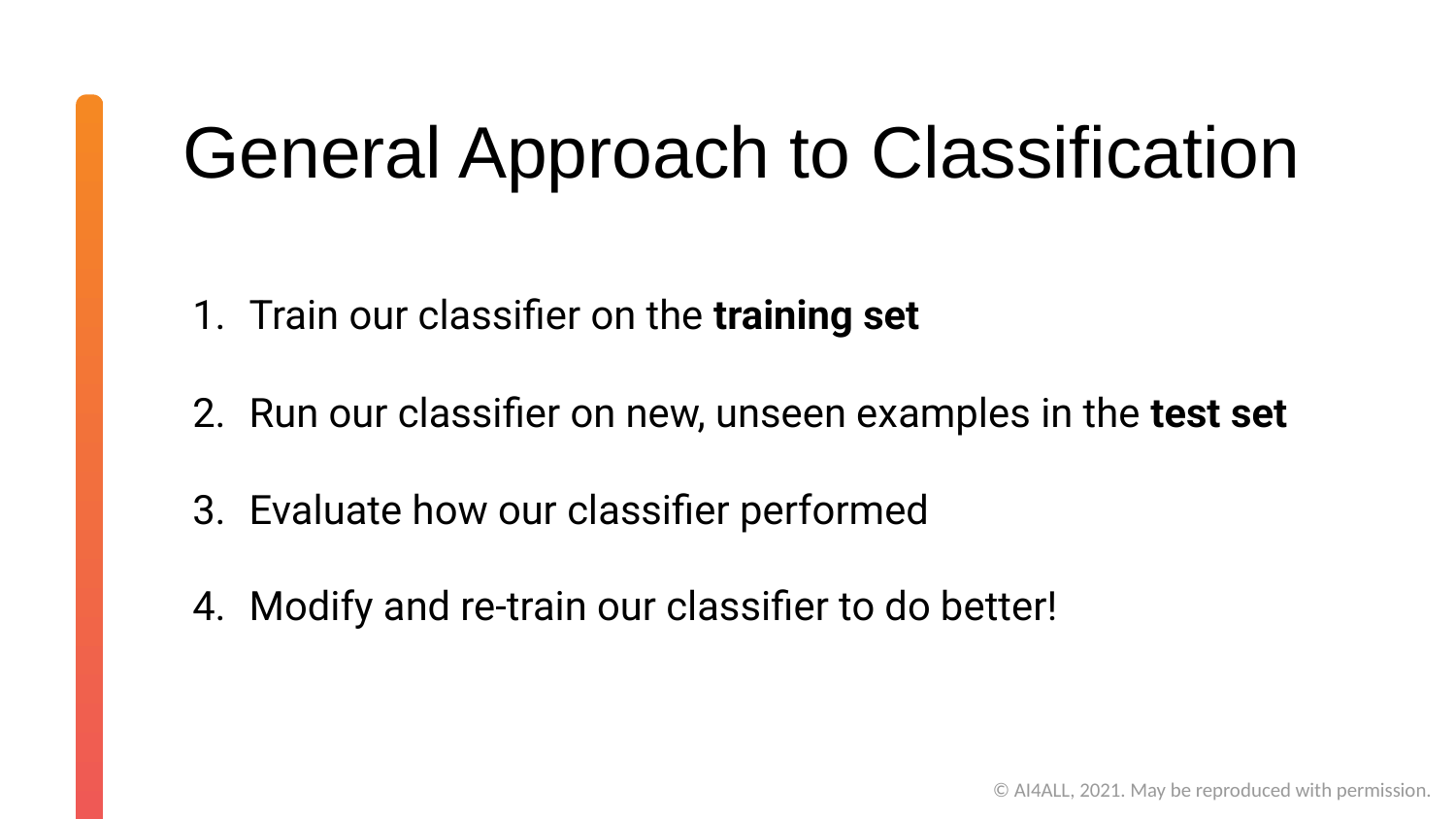

# General Approach to Classification
Train our classifier on the training set

Run our classifier on new, unseen examples in the test set

Evaluate how our classifier performed

Modify and re-train our classifier to do better!